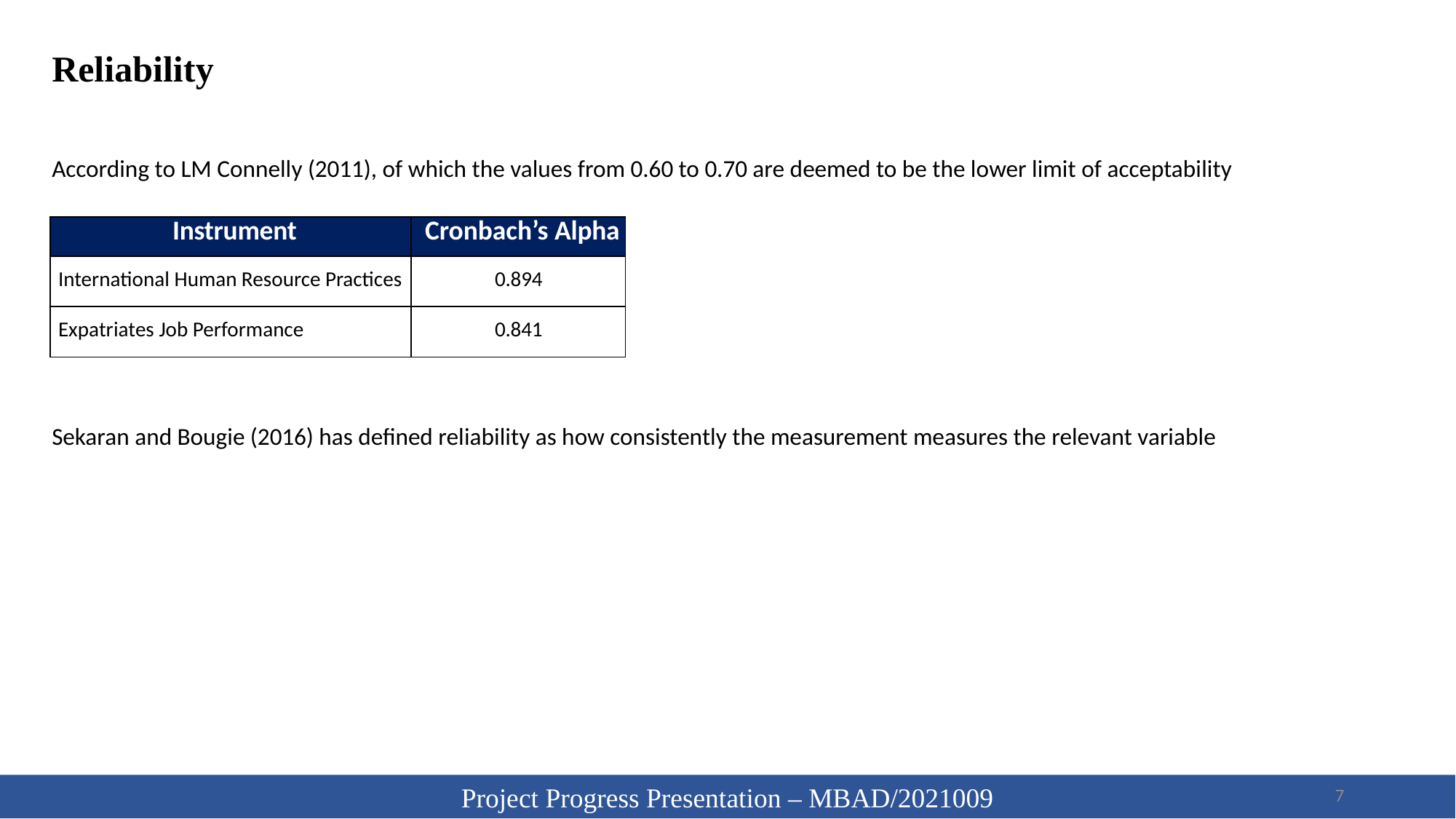

Reliability

According to LM Connelly (2011), of which the values from 0.60 to 0.70 are deemed to be the lower limit of acceptability

| Instrument | Cronbach’s Alpha |
| --- | --- |
| International Human Resource Practices | 0.894 |
| Expatriates Job Performance | 0.841 |
Sekaran and Bougie (2016) has defined reliability as how consistently the measurement measures the relevant variable
7
Project Progress Presentation – MBAD/2021009